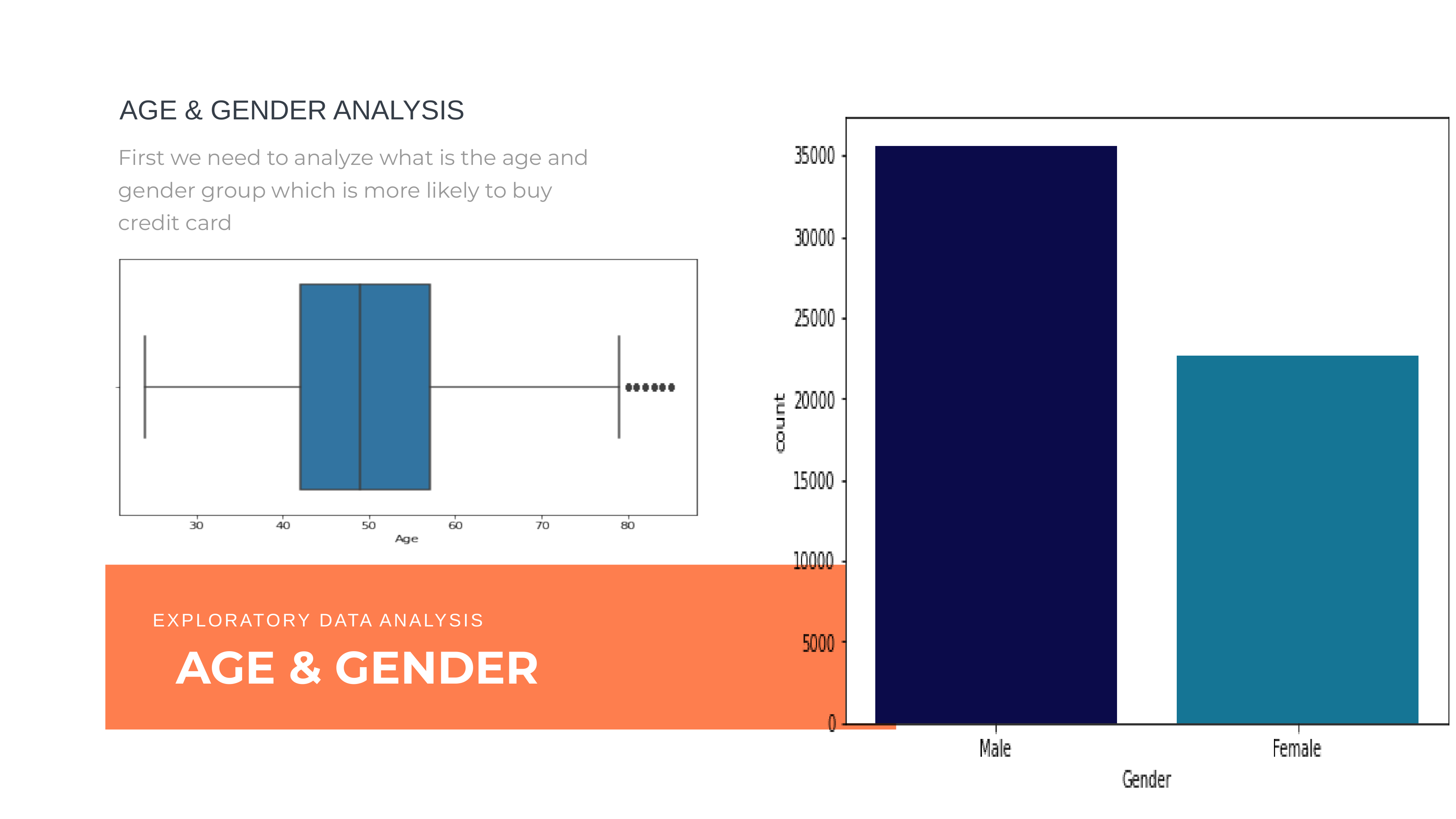

AGE & GENDER ANALYSIS
First we need to analyze what is the age and gender group which is more likely to buy credit card

EXPLORATORY DATA ANALYSIS
AGE & GENDER